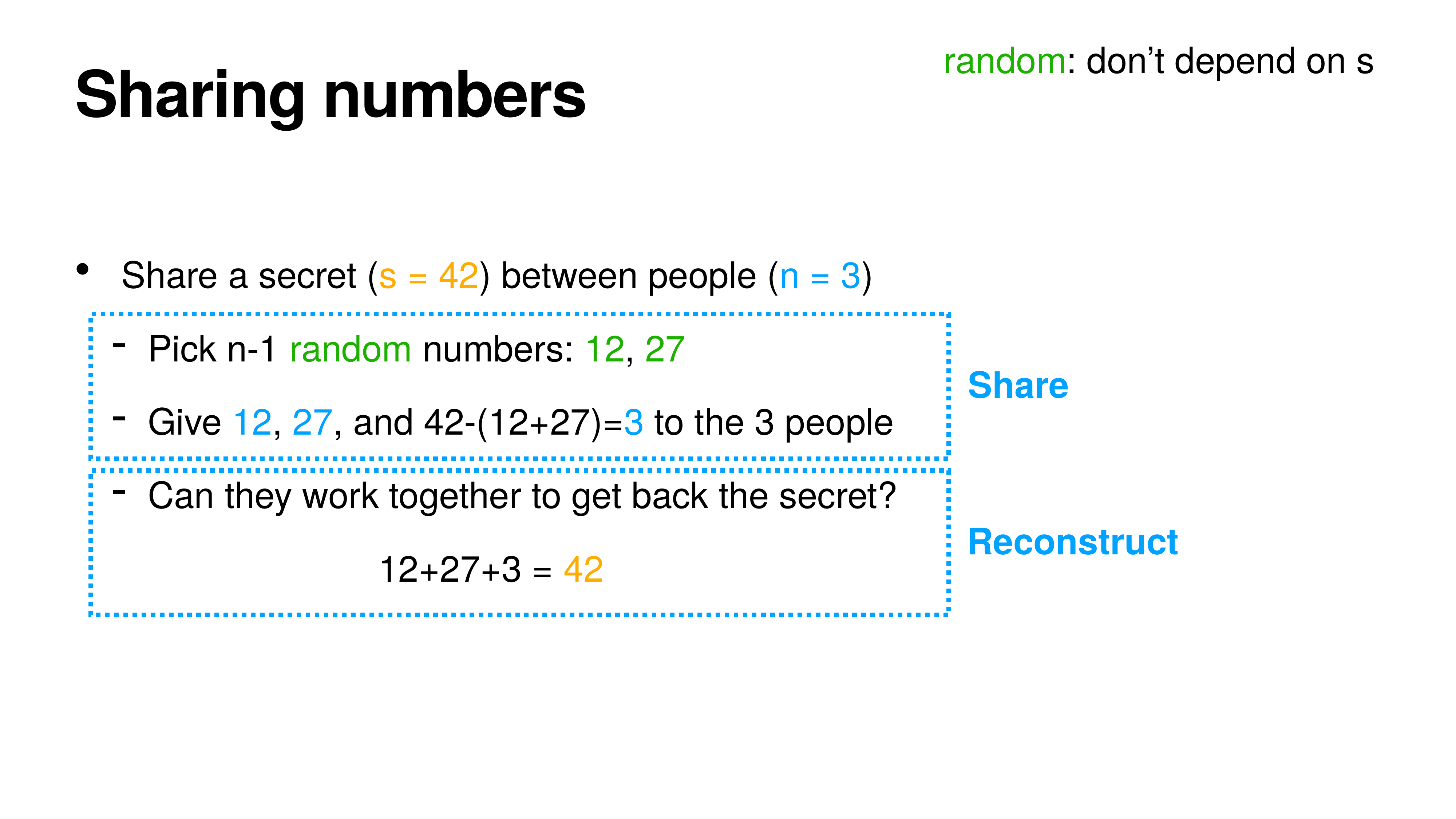

random: don’t depend on s
# Sharing numbers

 Share a secret (s = 42) between people (n = 3)
Pick n-1 random numbers: 12, 27
Give 12, 27, and 42-(12+27)=3 to the 3 people
Can they work together to get back the secret?
12+27+3 = 42

Share

Reconstruct